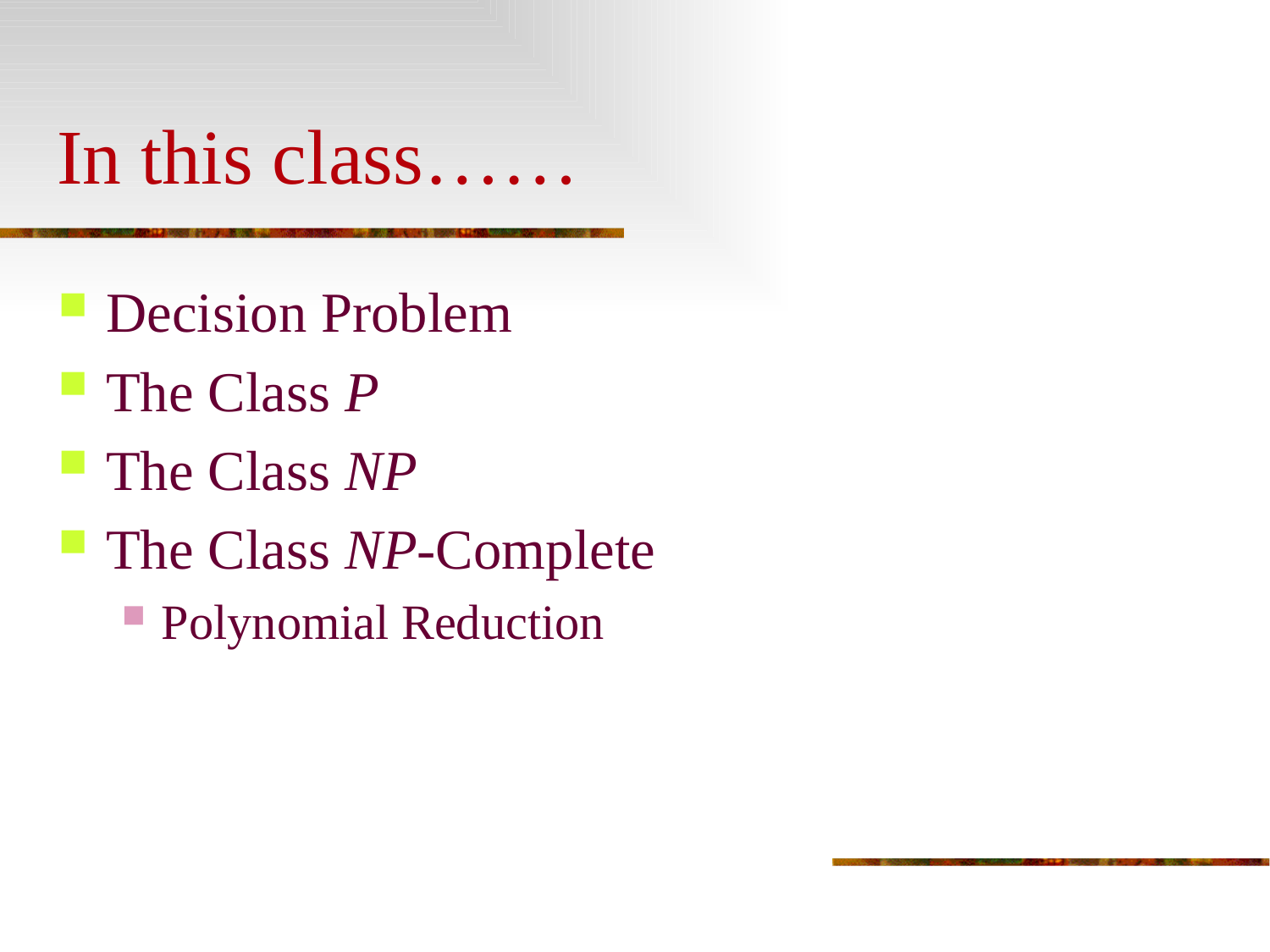

# In this class……
Decision Problem
The Class P
The Class NP
The Class NP-Complete
Polynomial Reduction